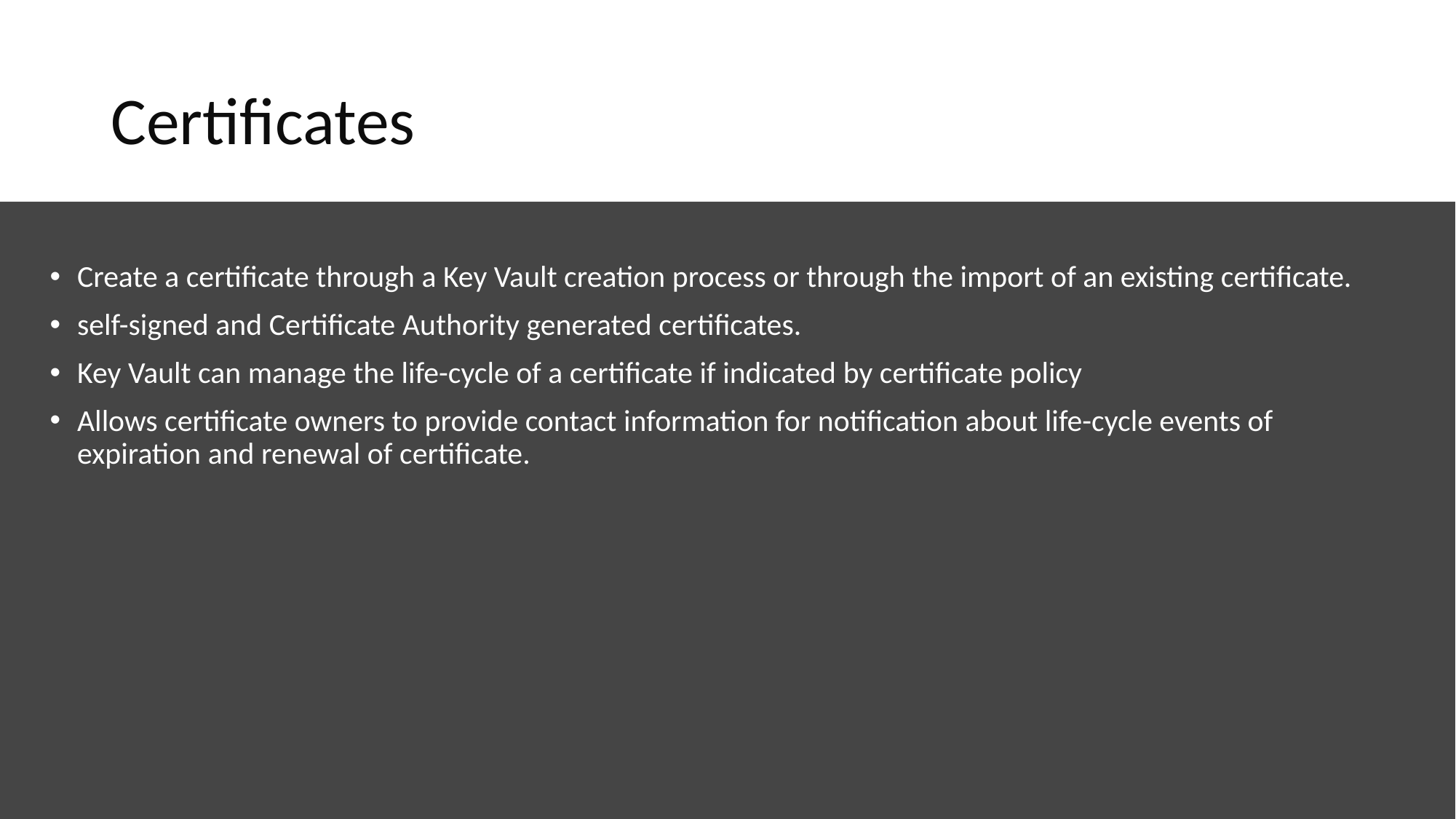

# Certificates

Create a certificate through a Key Vault creation process or through the import of an existing certificate.
self-signed and Certificate Authority generated certificates.
Key Vault can manage the life-cycle of a certificate if indicated by certificate policy
Allows certificate owners to provide contact information for notification about life-cycle events of expiration and renewal of certificate.